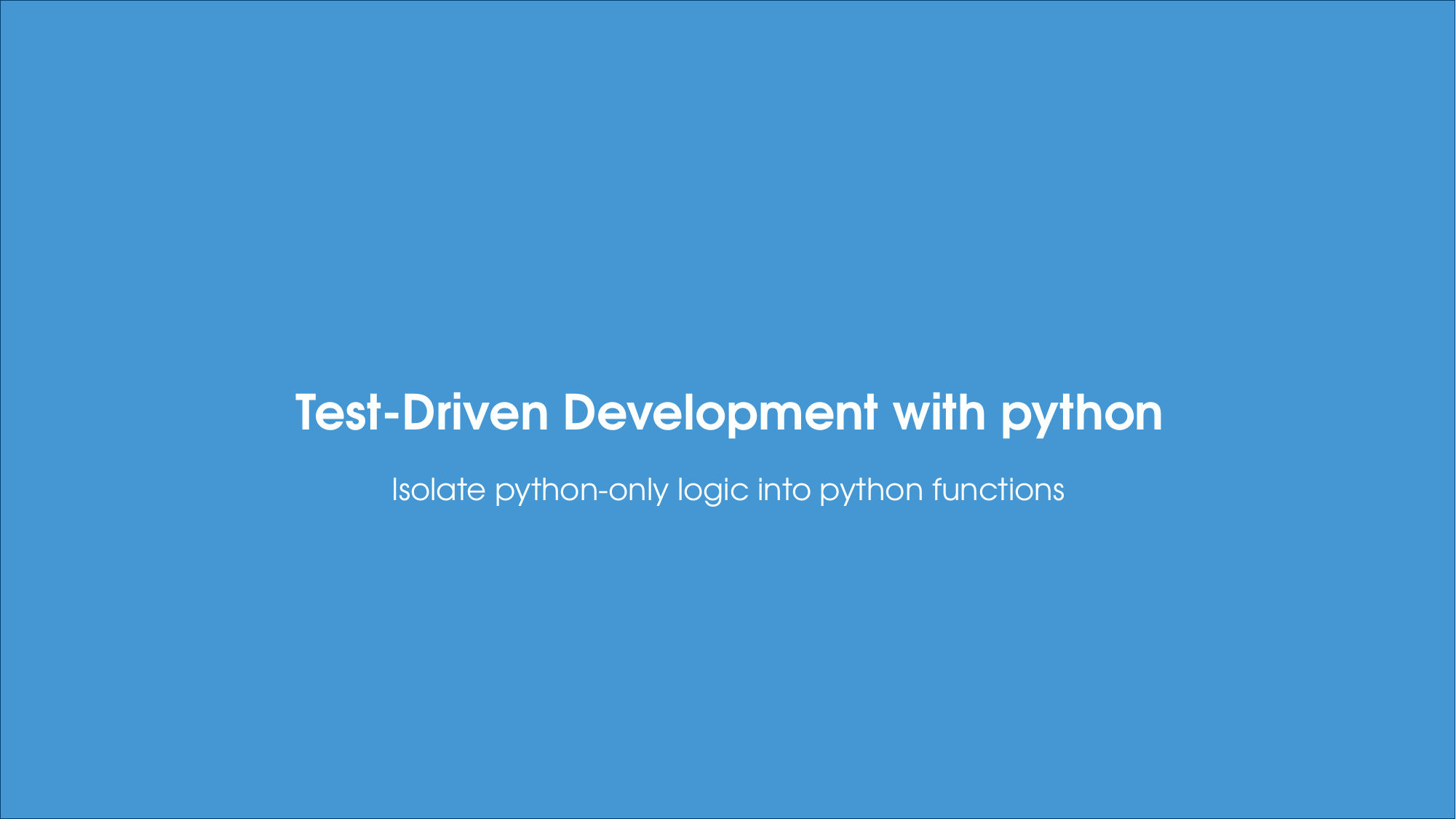

# Test-Driven Development with python
Isolate python-only logic into python functions